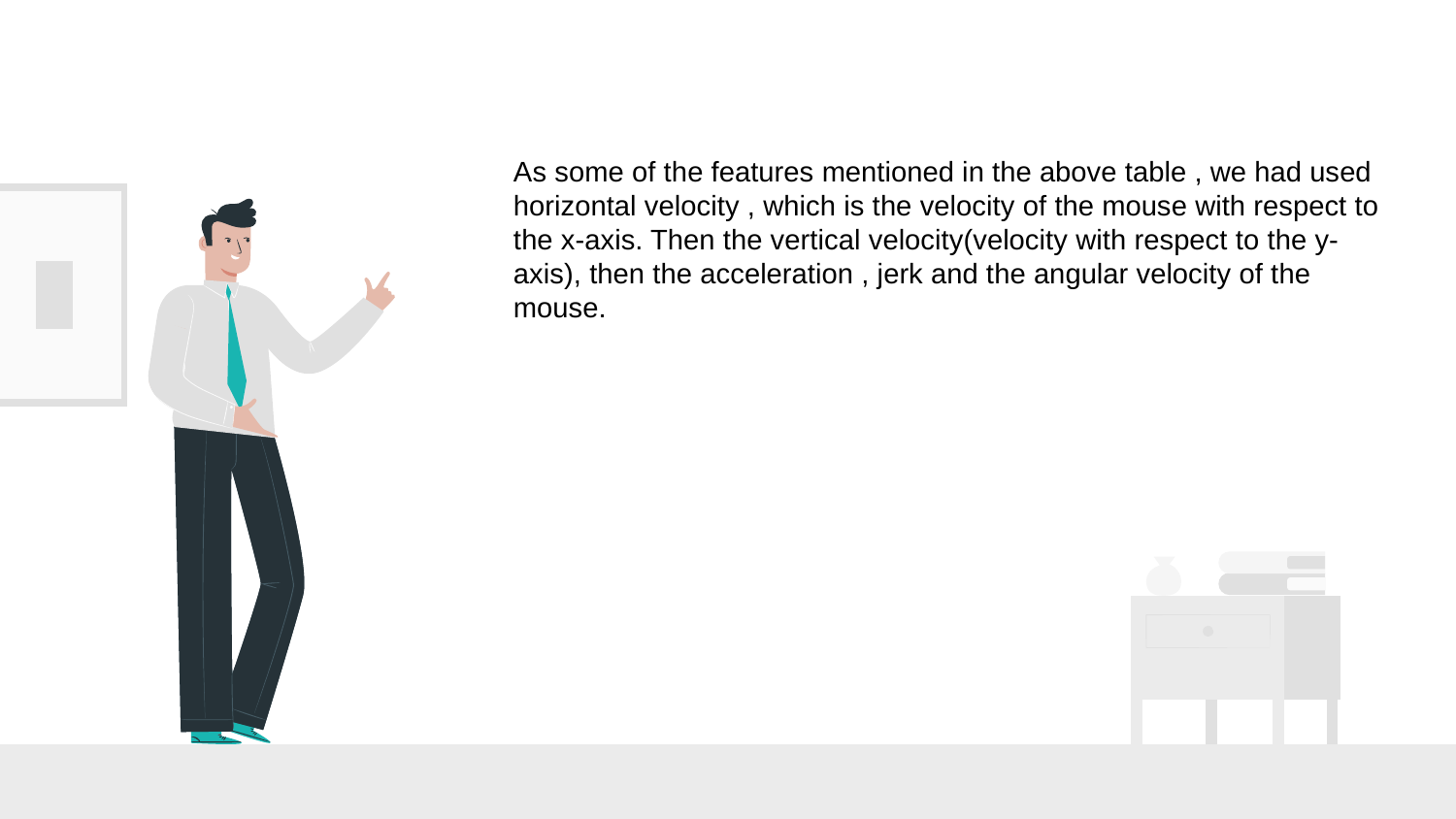

As some of the features mentioned in the above table , we had used horizontal velocity , which is the velocity of the mouse with respect to the x-axis. Then the vertical velocity(velocity with respect to the y-axis), then the acceleration , jerk and the angular velocity of the mouse.